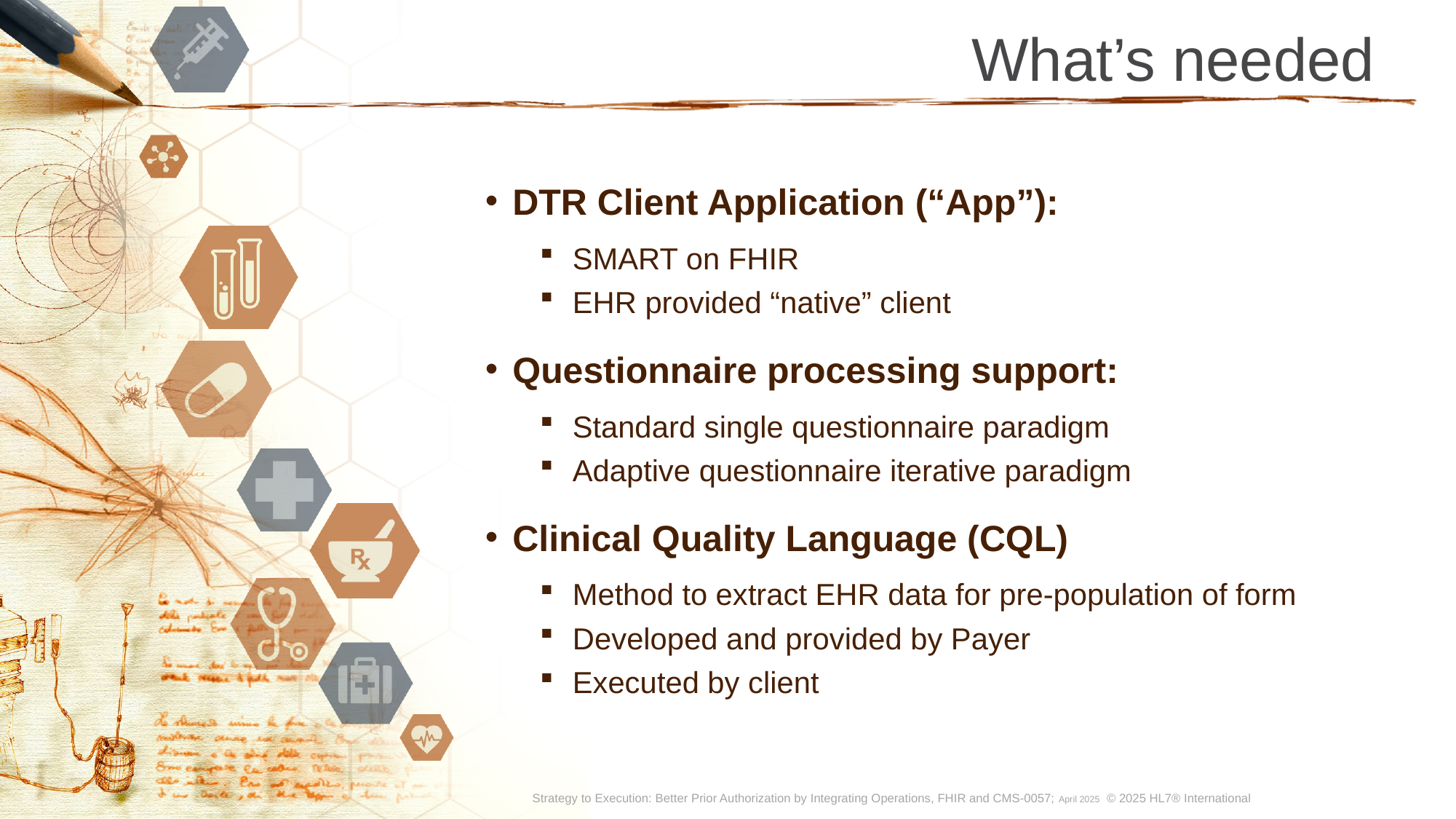

# What’s needed
DTR Client Application (“App”):
SMART on FHIR
EHR provided “native” client
Questionnaire processing support:
Standard single questionnaire paradigm
Adaptive questionnaire iterative paradigm
Clinical Quality Language (CQL)
Method to extract EHR data for pre-population of form
Developed and provided by Payer
Executed by client